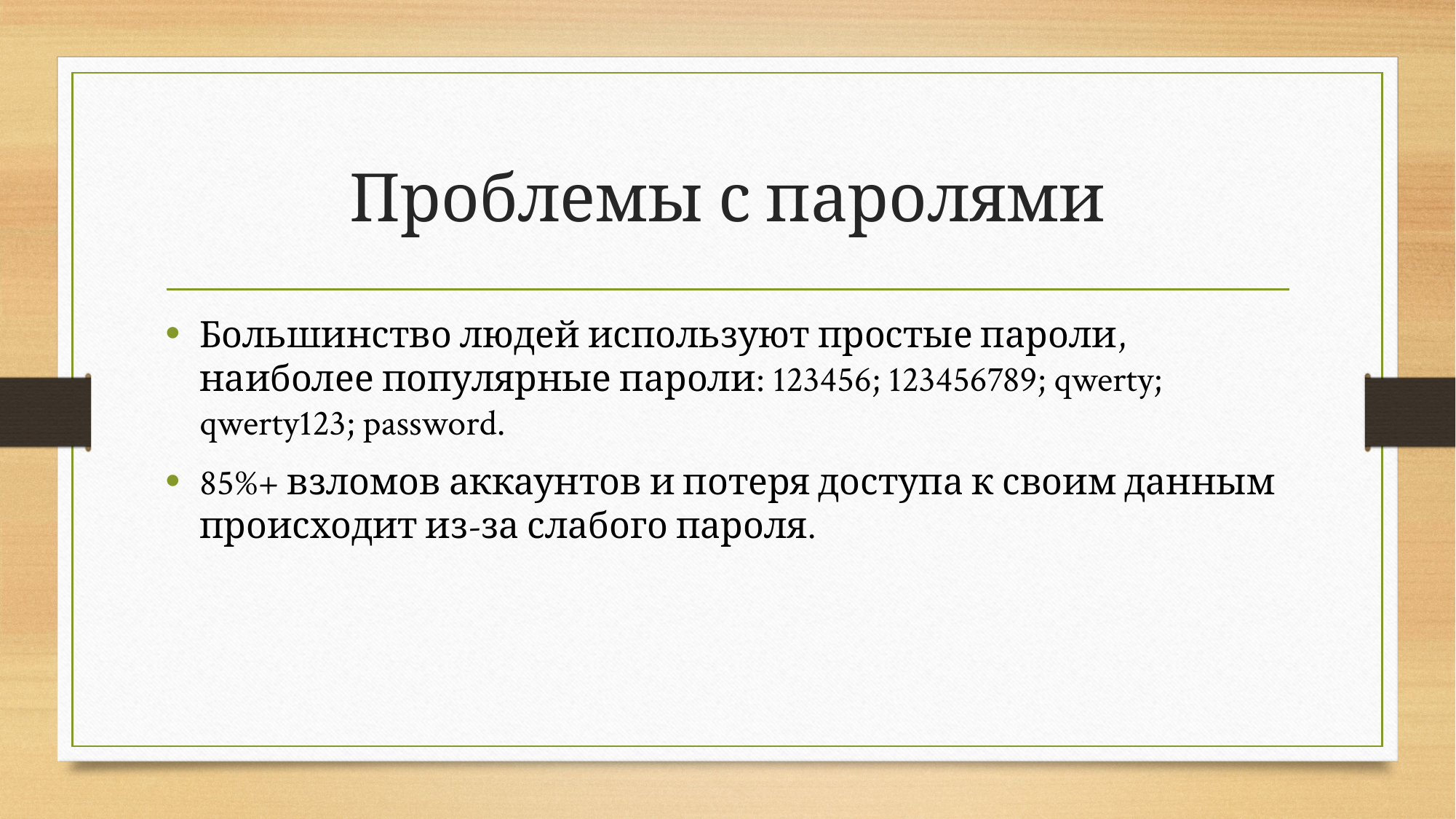

# Проблемы с паролями
Большинство людей используют простые пароли, наиболее популярные пароли: 123456; 123456789; qwerty; qwerty123; password.
85%+ взломов аккаунтов и потеря доступа к своим данным происходит из-за слабого пароля.